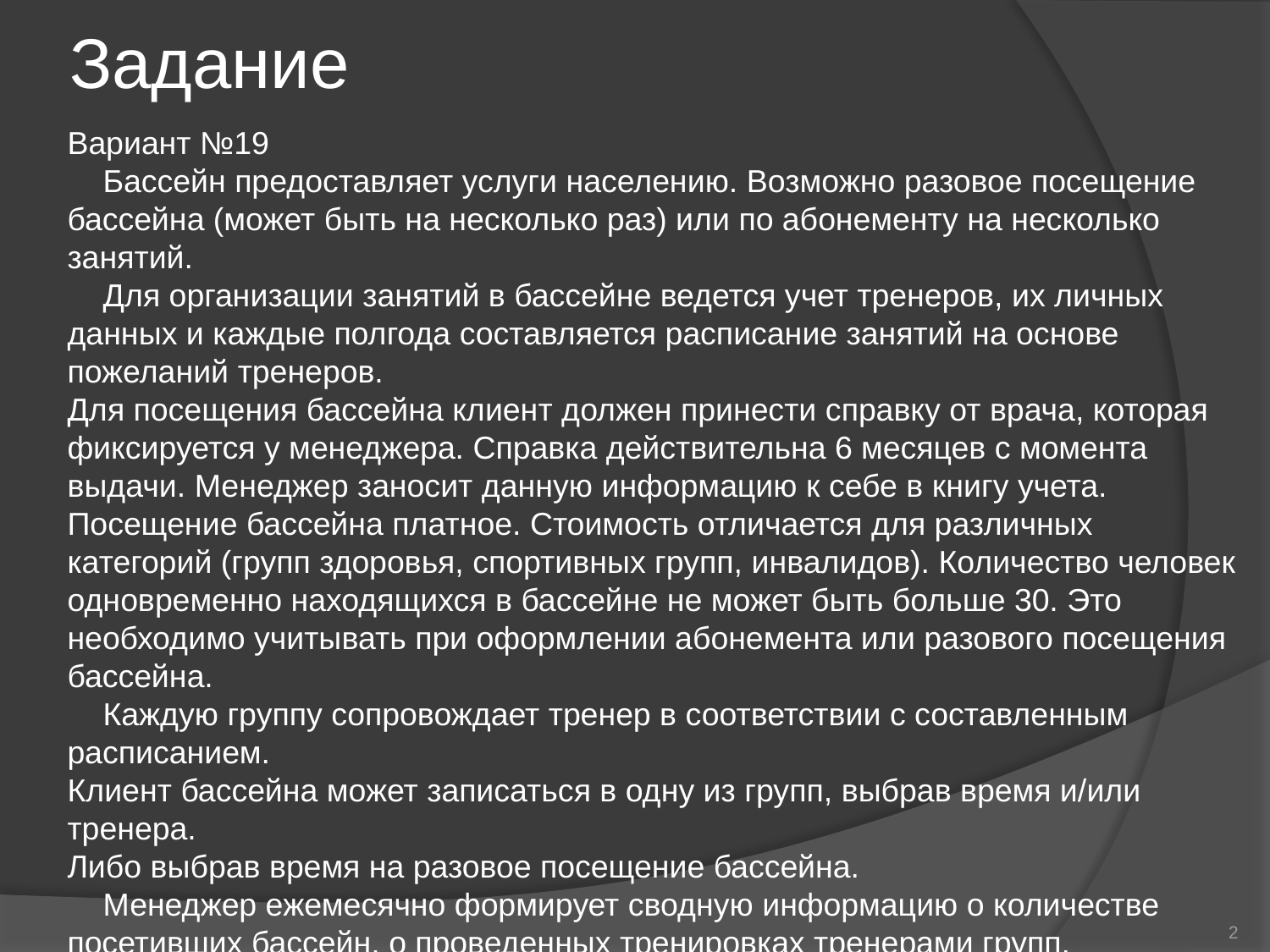

# Задание
Вариант №19
    Бассейн предоставляет услуги населению. Возможно разовое посещение бассейна (может быть на несколько раз) или по абонементу на несколько занятий.
    Для организации занятий в бассейне ведется учет тренеров, их личных данных и каждые полгода составляется расписание занятий на основе пожеланий тренеров.
Для посещения бассейна клиент должен принести справку от врача, которая фиксируется у менеджера. Справка действительна 6 месяцев с момента выдачи. Менеджер заносит данную информацию к себе в книгу учета. Посещение бассейна платное. Стоимость отличается для различных категорий (групп здоровья, спортивных групп, инвалидов). Количество человек одновременно находящихся в бассейне не может быть больше 30. Это необходимо учитывать при оформлении абонемента или разового посещения бассейна.
    Каждую группу сопровождает тренер в соответствии с составленным расписанием.
Клиент бассейна может записаться в одну из групп, выбрав время и/или тренера.
Либо выбрав время на разовое посещение бассейна.
    Менеджер ежемесячно формирует сводную информацию о количестве посетивших бассейн, о проведенных тренировках тренерами групп.
2